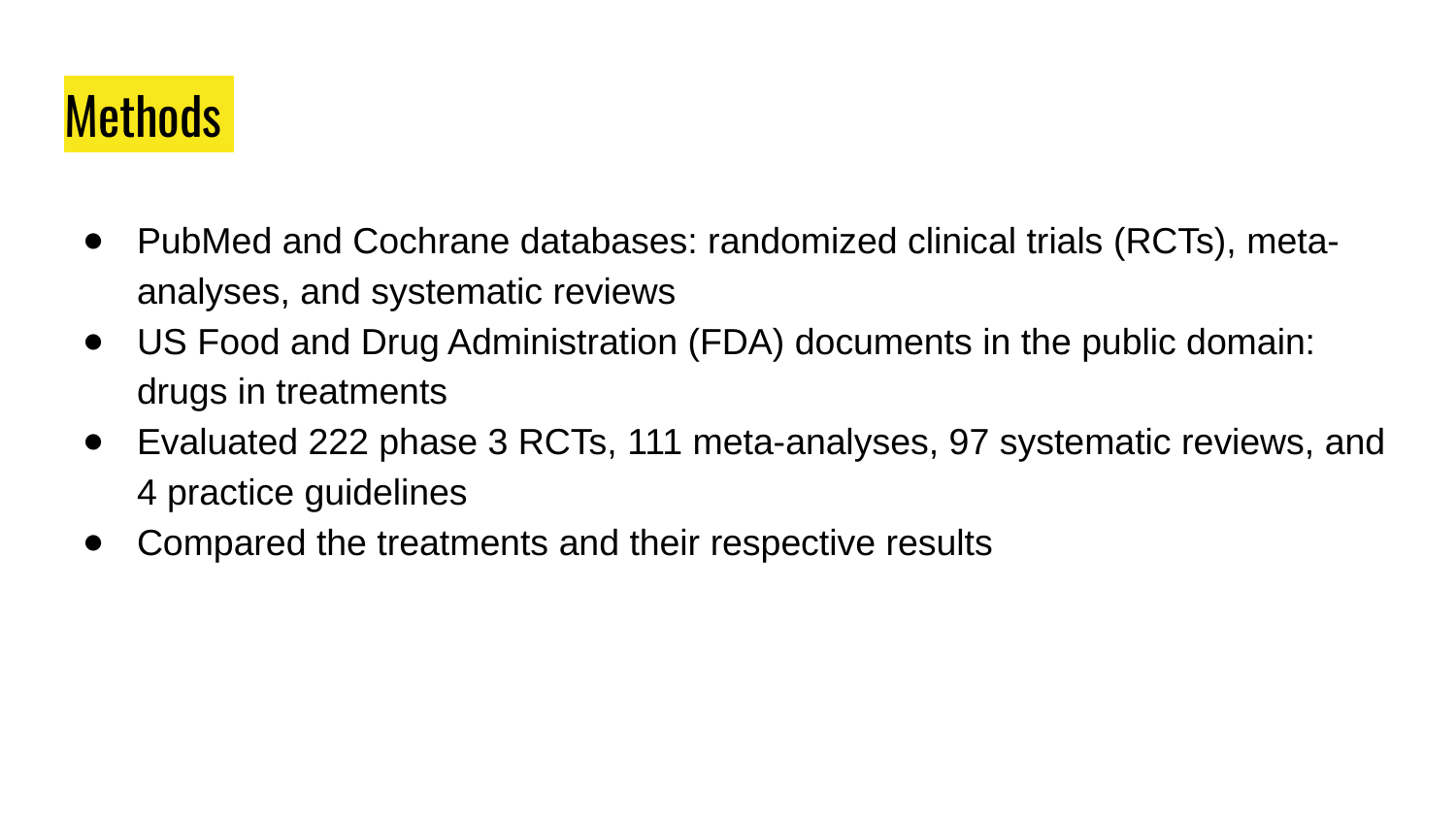

# Methods
PubMed and Cochrane databases: randomized clinical trials (RCTs), meta-analyses, and systematic reviews
US Food and Drug Administration (FDA) documents in the public domain: drugs in treatments
Evaluated 222 phase 3 RCTs, 111 meta-analyses, 97 systematic reviews, and 4 practice guidelines
Compared the treatments and their respective results